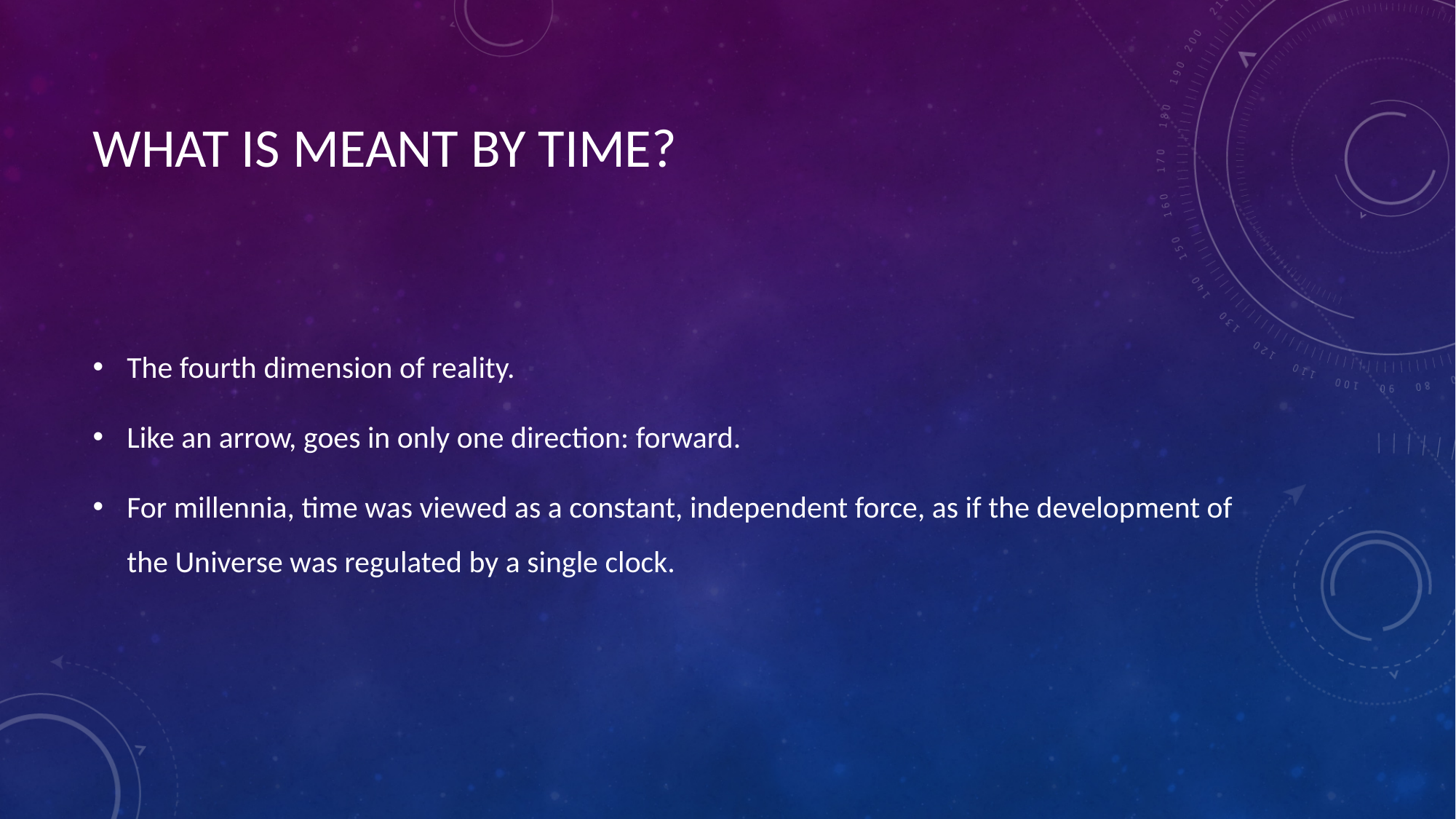

# What is meant by time?
The fourth dimension of reality.
Like an arrow, goes in only one direction: forward.
For millennia, time was viewed as a constant, independent force, as if the development of the Universe was regulated by a single clock.